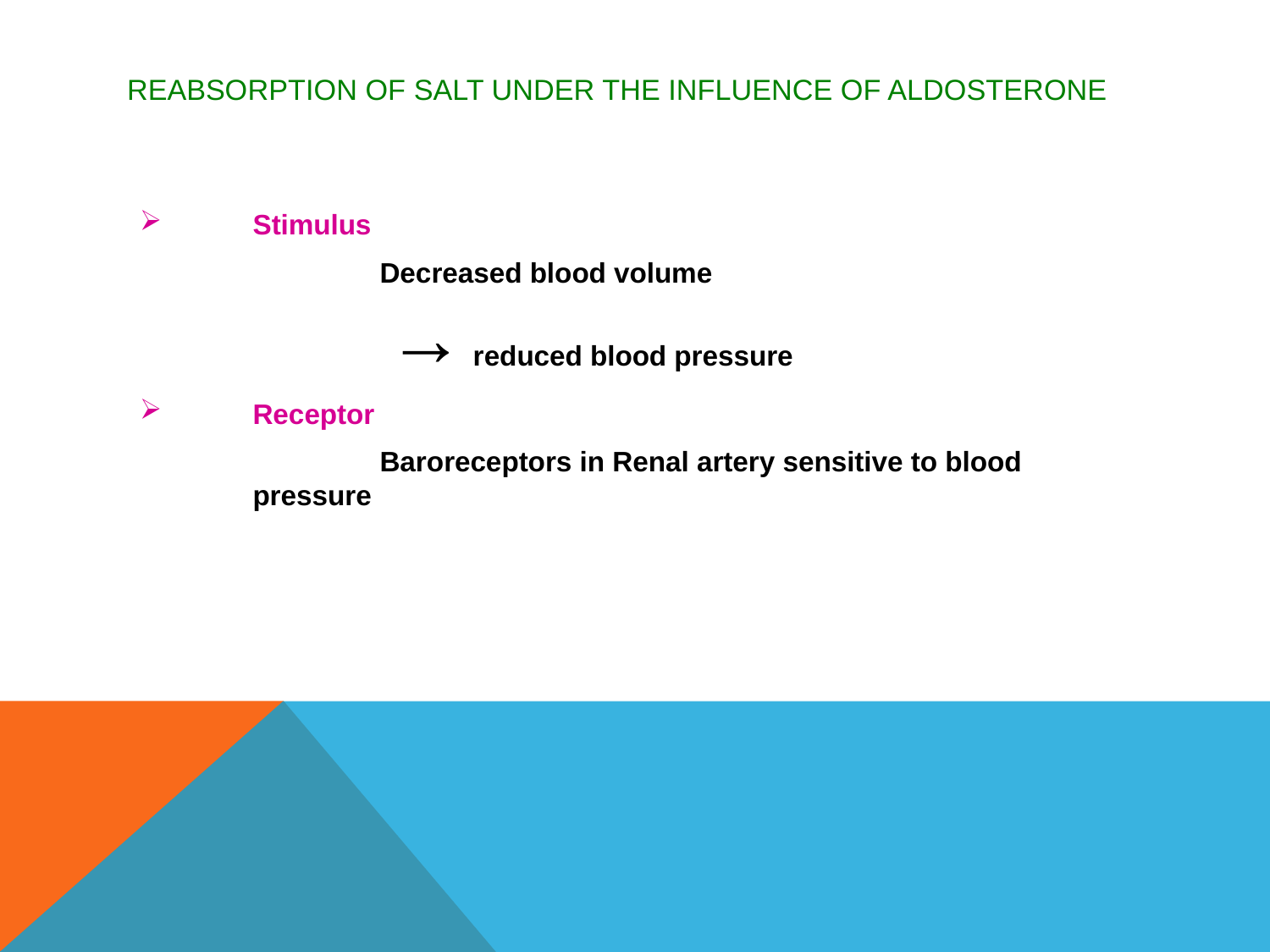

# Reabsorption of salt under the influence of aldosterone

Stimulus
		Decreased blood volume
	 → reduced blood pressure
Receptor
		Baroreceptors in Renal artery sensitive to blood pressure